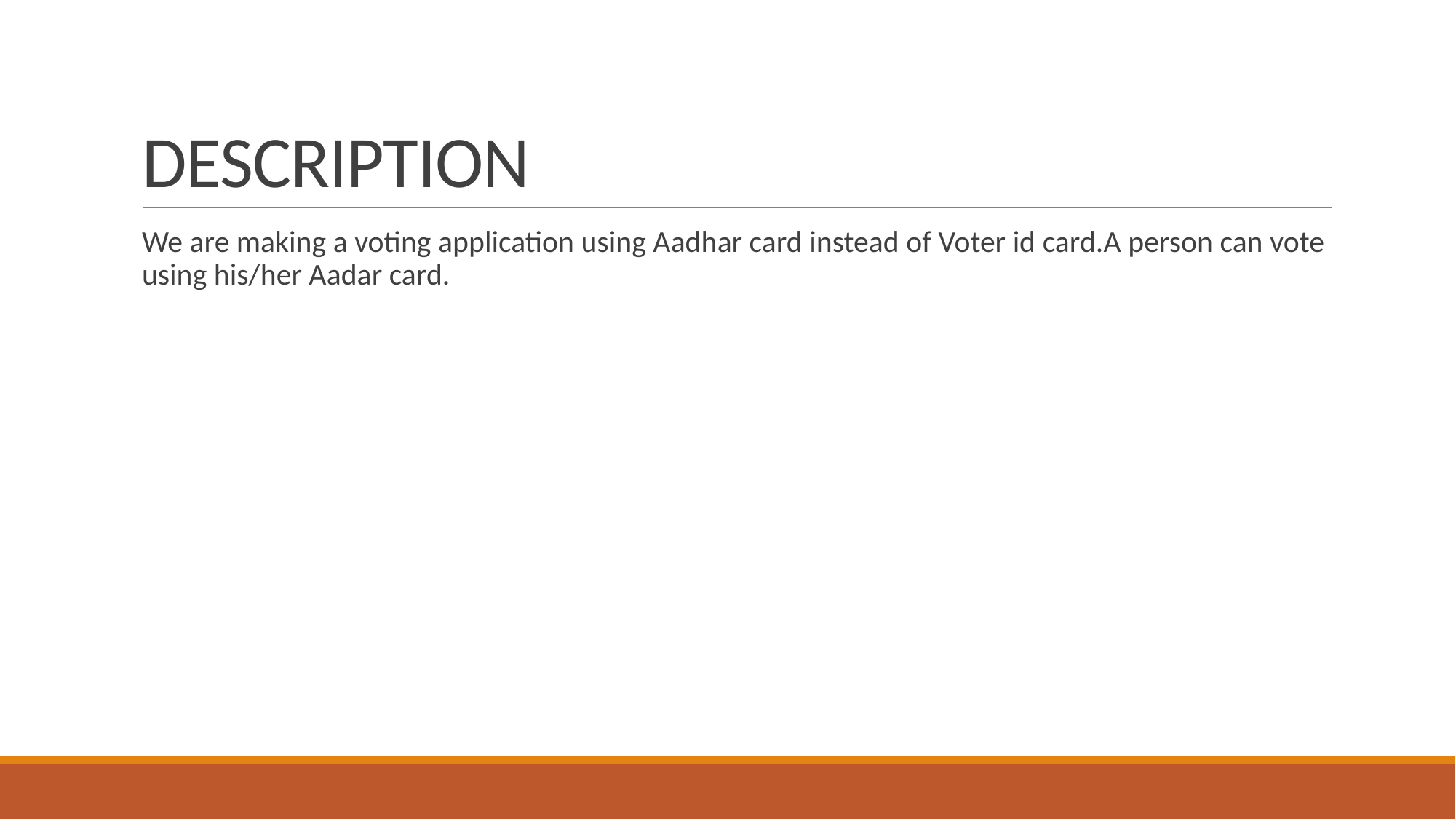

# DESCRIPTION
We are making a voting application using Aadhar card instead of Voter id card.A person can vote using his/her Aadar card.